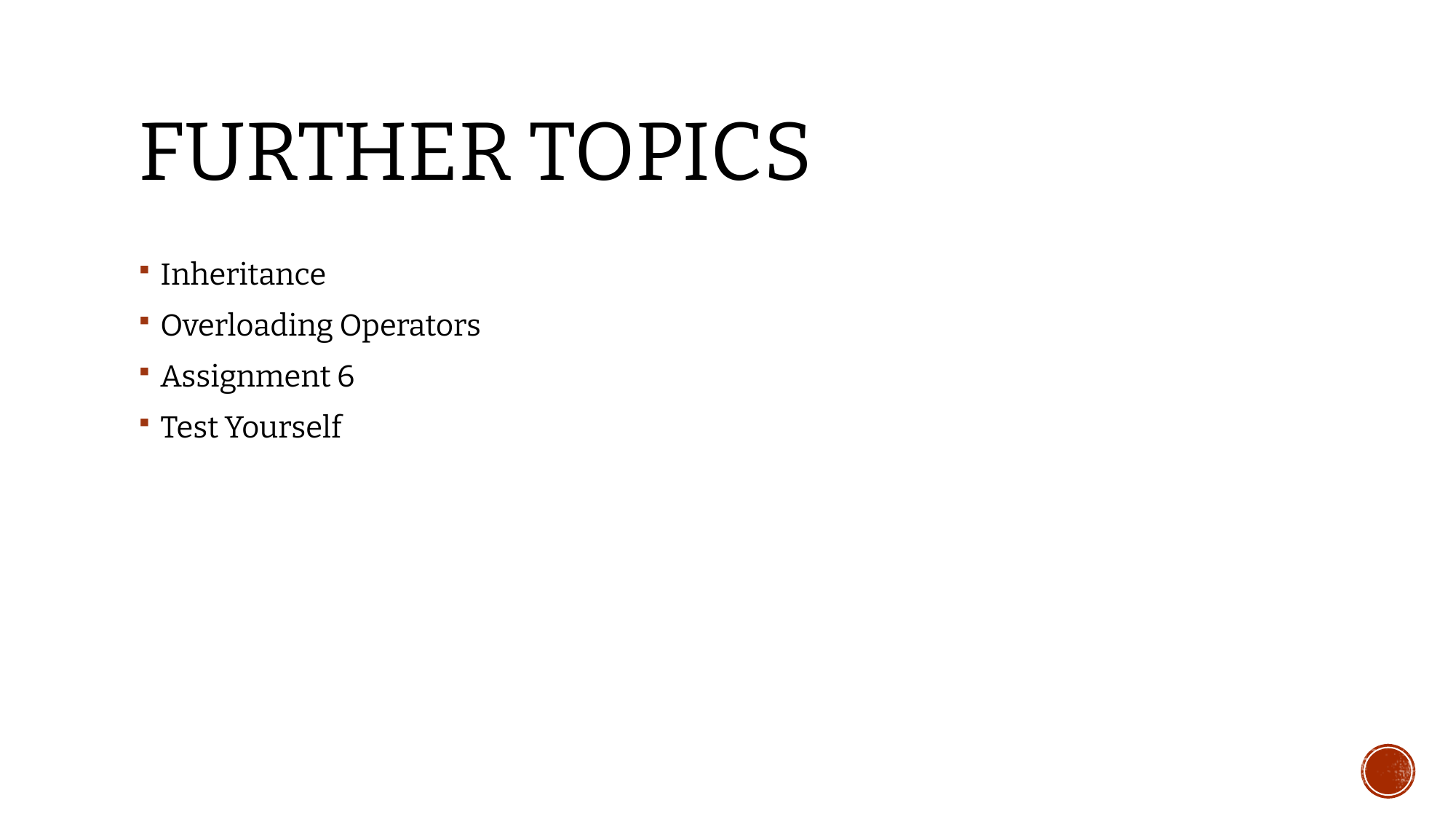

# Further Topics
Inheritance
Overloading Operators
Assignment 6
Test Yourself